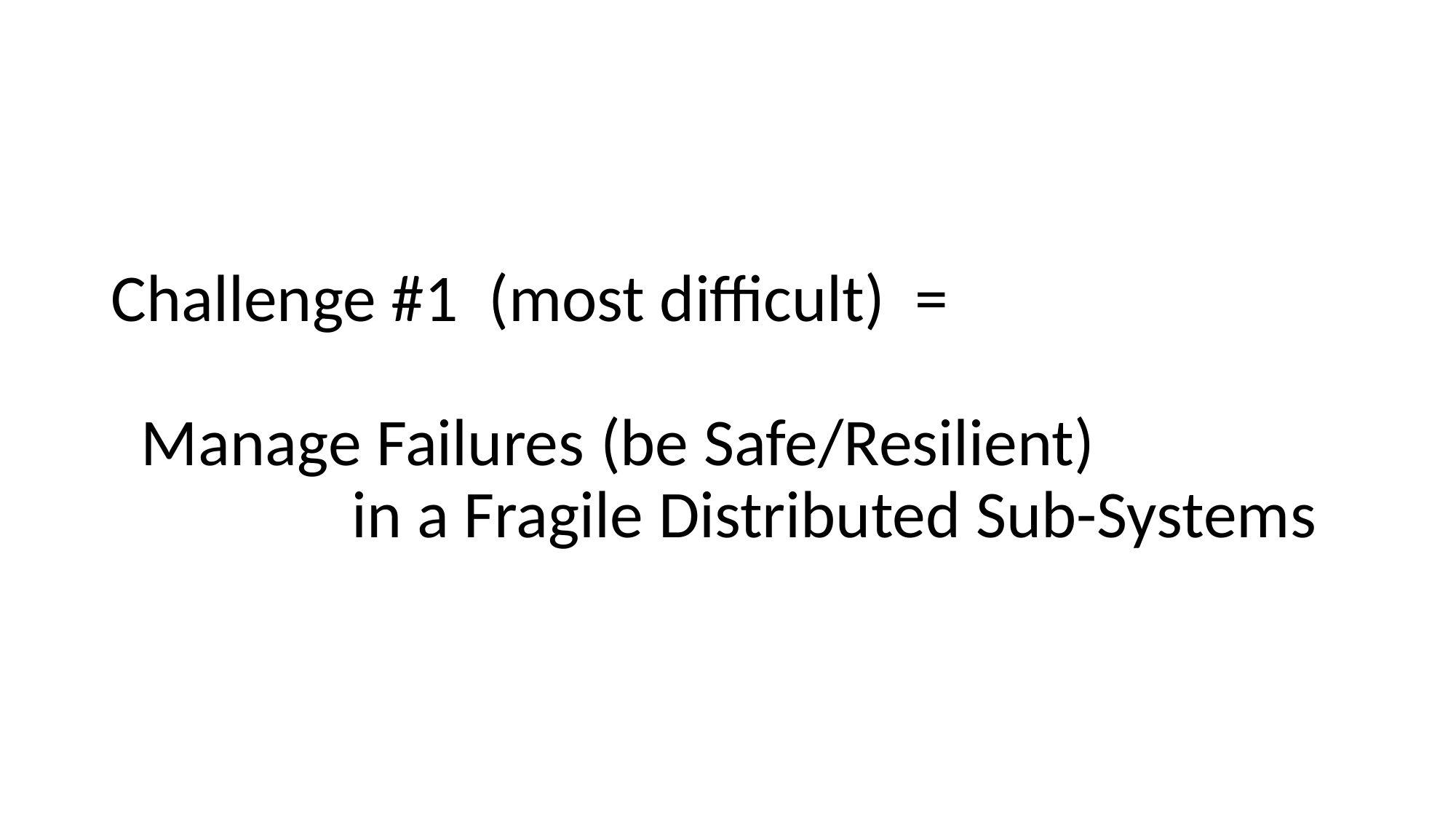

# Challenge #1  (most difficult)  = Manage Failures (be Safe/Resilient) in a Fragile Distributed Sub-Systems